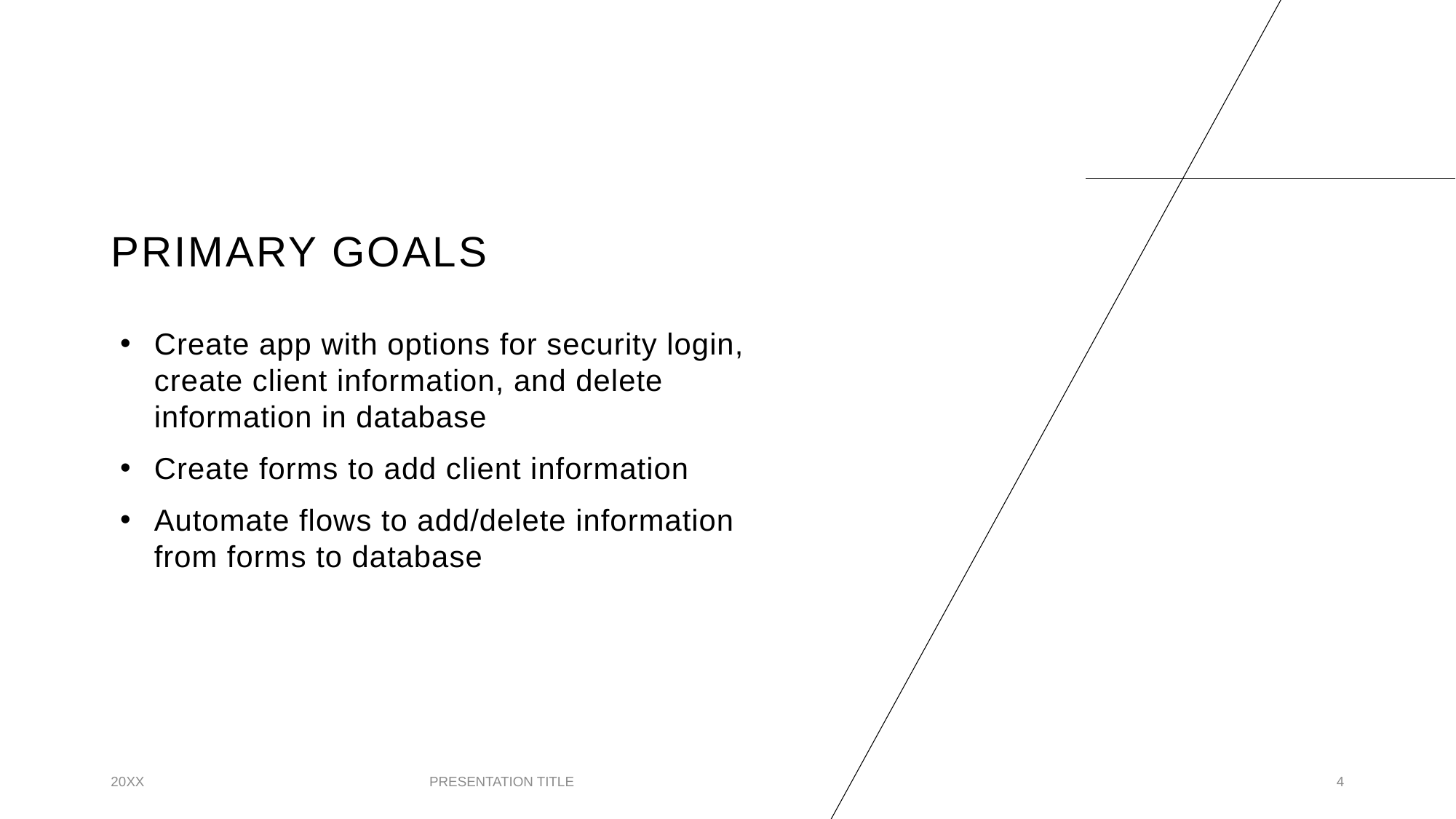

# PRIMARY GOALS
Create app with options for security login, create client information, and delete information in database
Create forms to add client information
Automate flows to add/delete information from forms to database

20XX
PRESENTATION TITLE
4